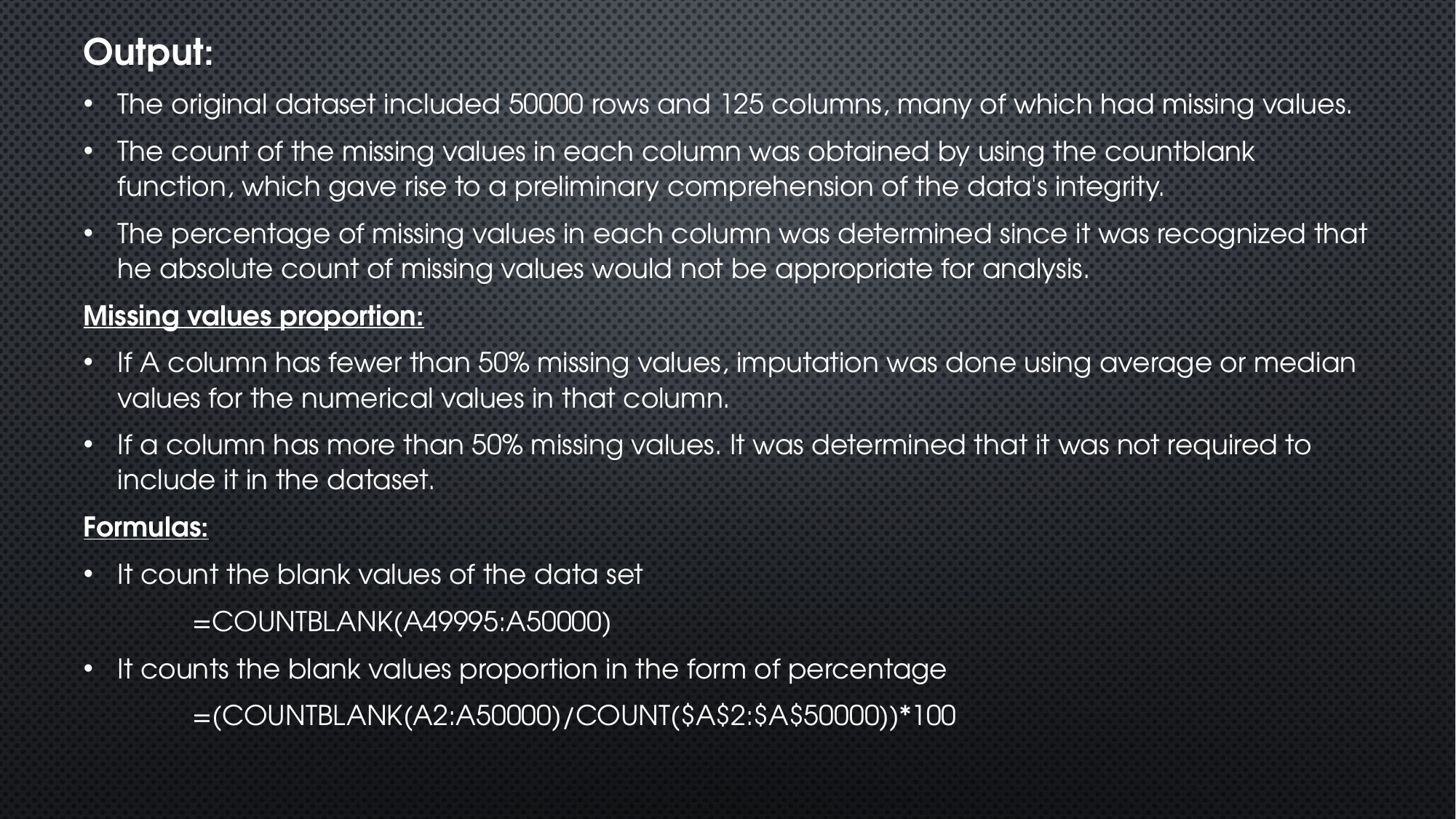

Output:
The original dataset included 50000 rows and 125 columns, many of which had missing values.
The count of the missing values in each column was obtained by using the countblank function, which gave rise to a preliminary comprehension of the data's integrity.
The percentage of missing values in each column was determined since it was recognized that he absolute count of missing values would not be appropriate for analysis.
Missing values proportion:
If A column has fewer than 50% missing values, imputation was done using average or median values for the numerical values in that column.
If a column has more than 50% missing values. It was determined that it was not required to include it in the dataset.
Formulas:
It count the blank values of the data set
	=COUNTBLANK(A49995:A50000)
It counts the blank values proportion in the form of percentage
	=(COUNTBLANK(A2:A50000)/COUNT($A$2:$A$50000))*100